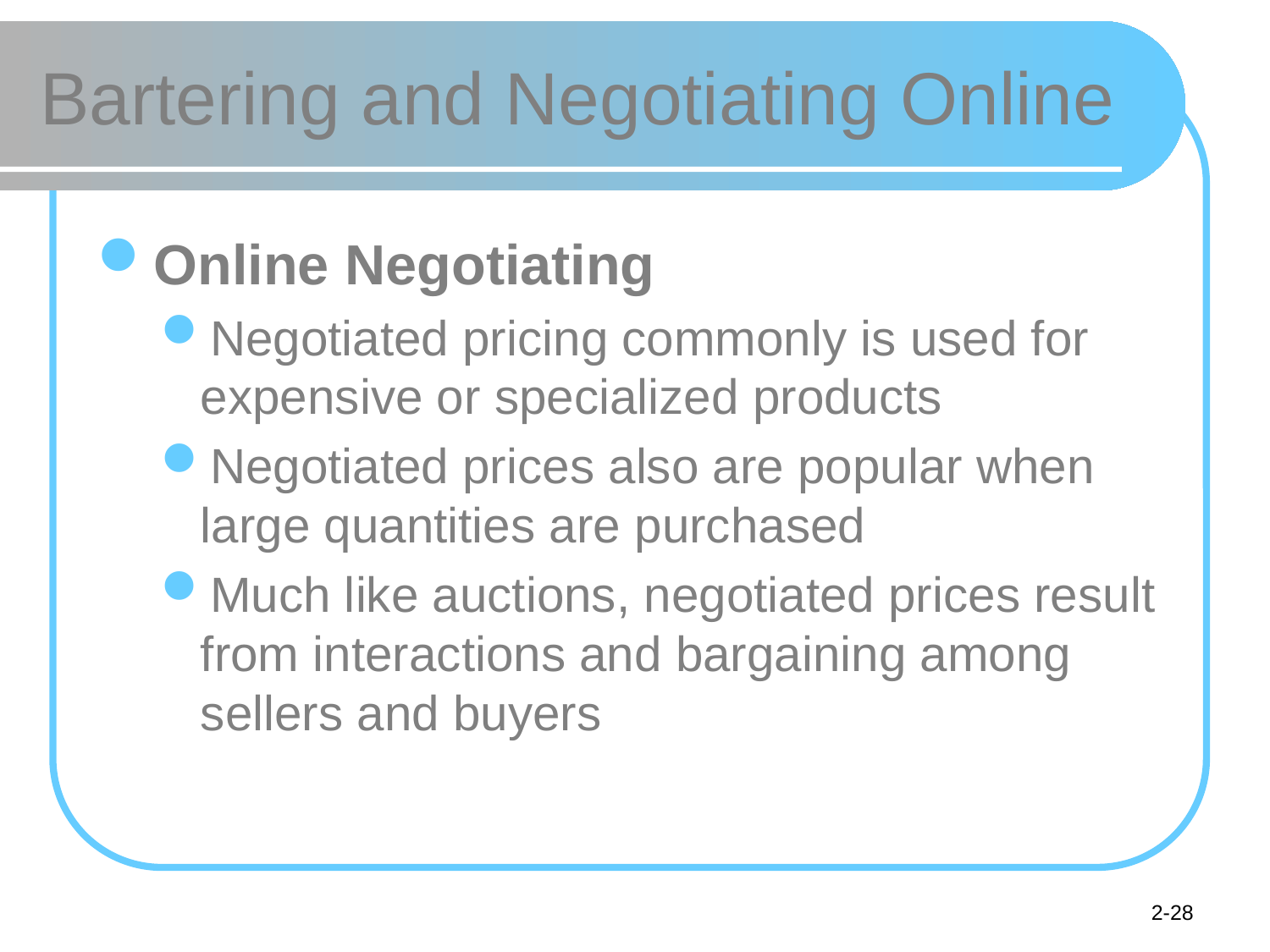

# Bartering and Negotiating Online
Online Negotiating
Negotiated pricing commonly is used for expensive or specialized products
Negotiated prices also are popular when large quantities are purchased
Much like auctions, negotiated prices result from interactions and bargaining among sellers and buyers

2-28